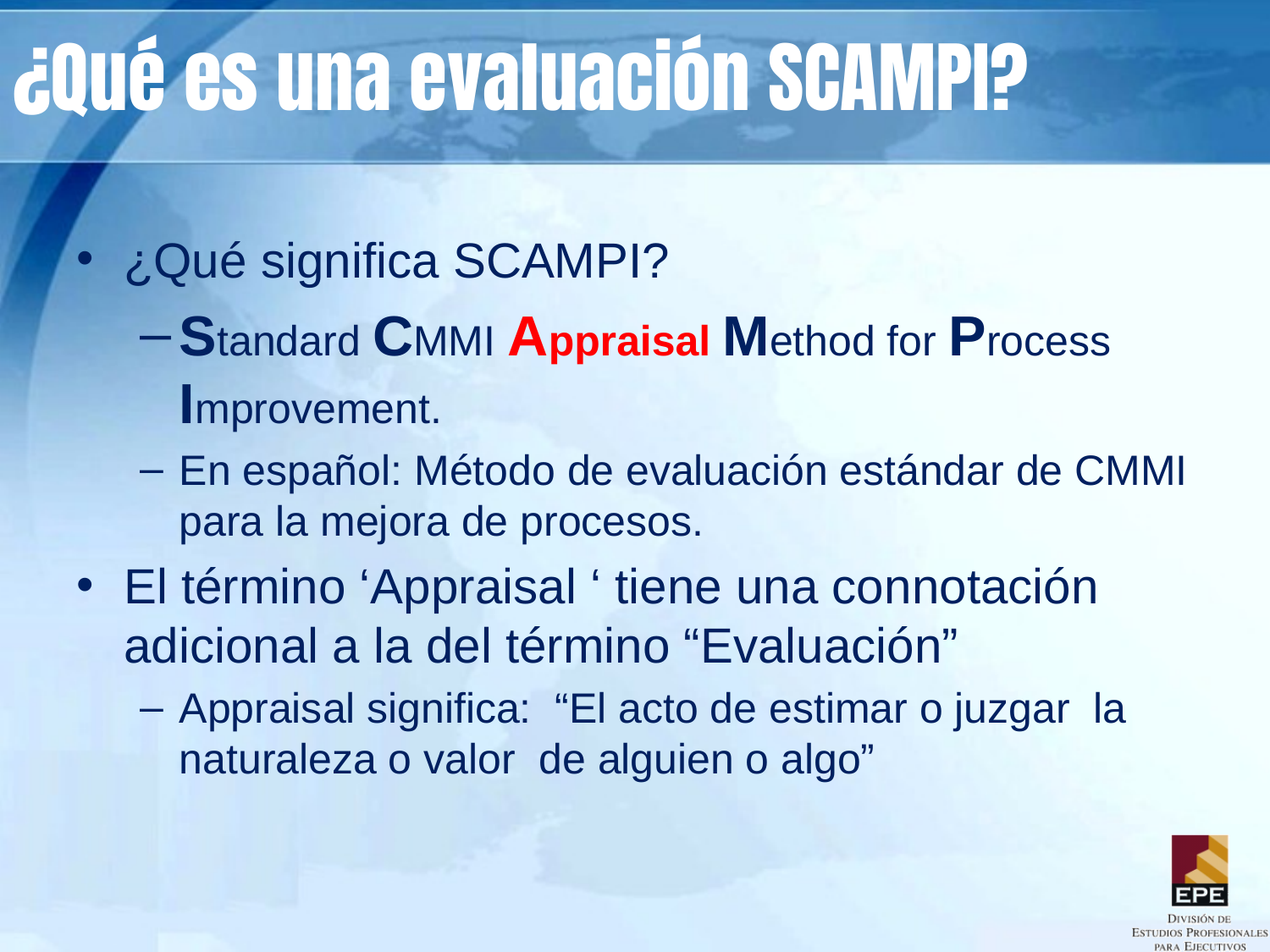

# ¿Qué es una evaluación SCAMPI?
¿Qué significa SCAMPI?
Standard CMMI Appraisal Method for Process Improvement.
En español: Método de evaluación estándar de CMMI para la mejora de procesos.
El término ‘Appraisal ‘ tiene una connotación adicional a la del término “Evaluación”
Appraisal significa:  “El acto de estimar o juzgar  la naturaleza o valor  de alguien o algo”